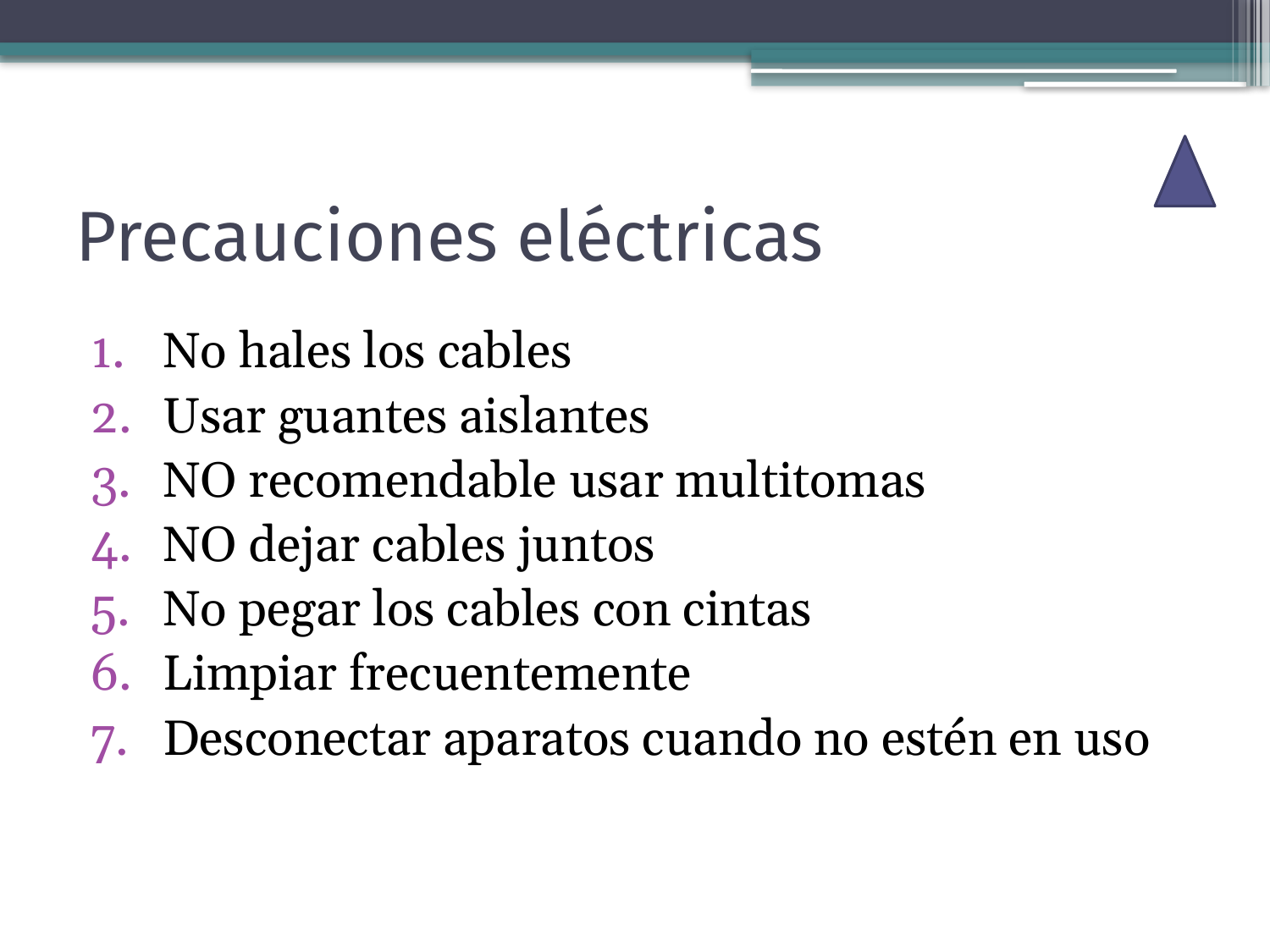

# Precauciones eléctricas
No hales los cables
Usar guantes aislantes
NO recomendable usar multitomas
NO dejar cables juntos
No pegar los cables con cintas
Limpiar frecuentemente
Desconectar aparatos cuando no estén en uso